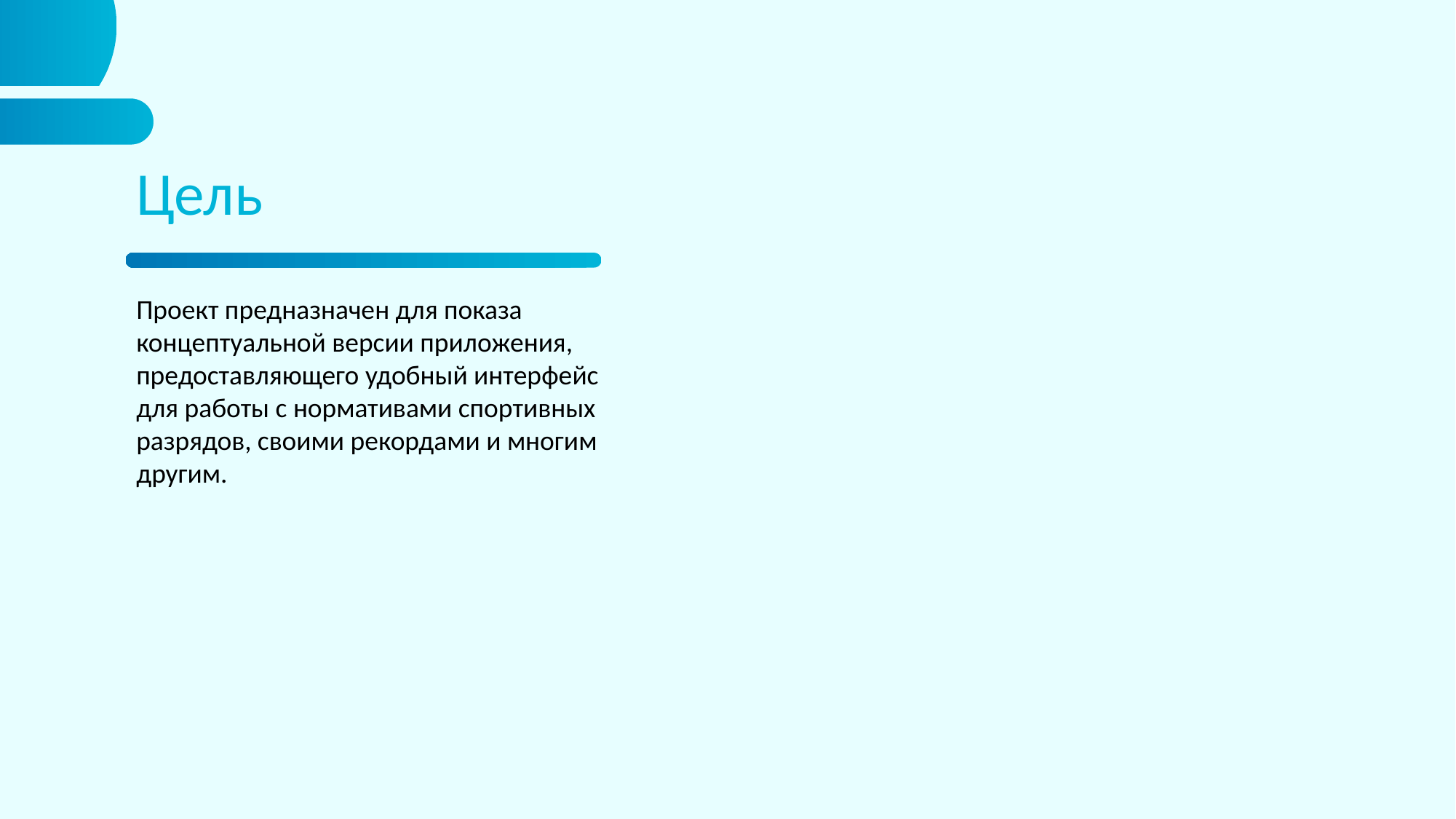

Цель

Проект предназначен для показа концептуальной версии приложения, предоставляющего удобный интерфейс для работы с нормативами спортивных разрядов, своими рекордами и многим другим.